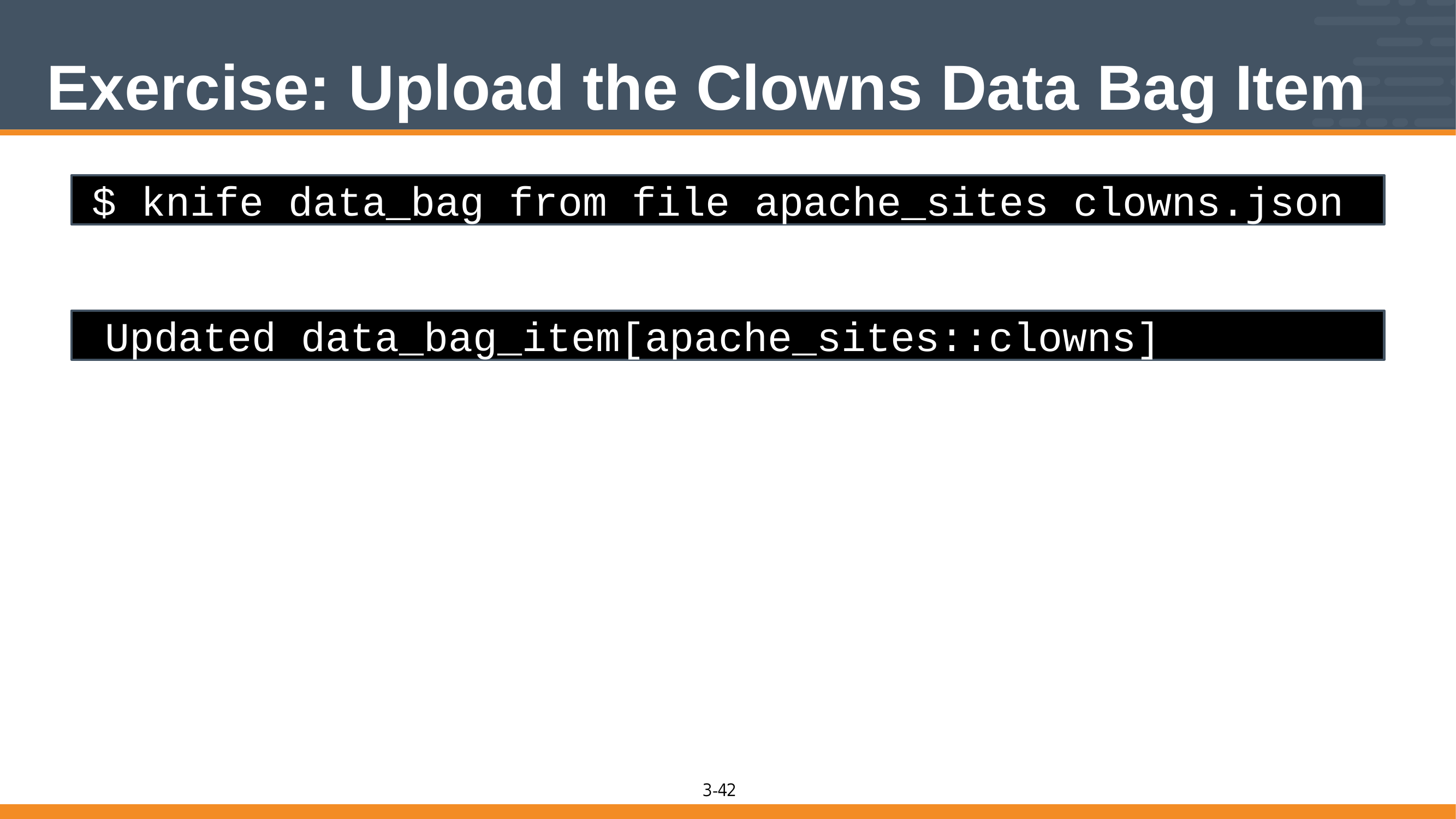

# Exercise: Upload the Clowns Data Bag Item

$ knife data_bag from file apache_sites clowns.json
Updated data_bag_item[apache_sites::clowns]
42